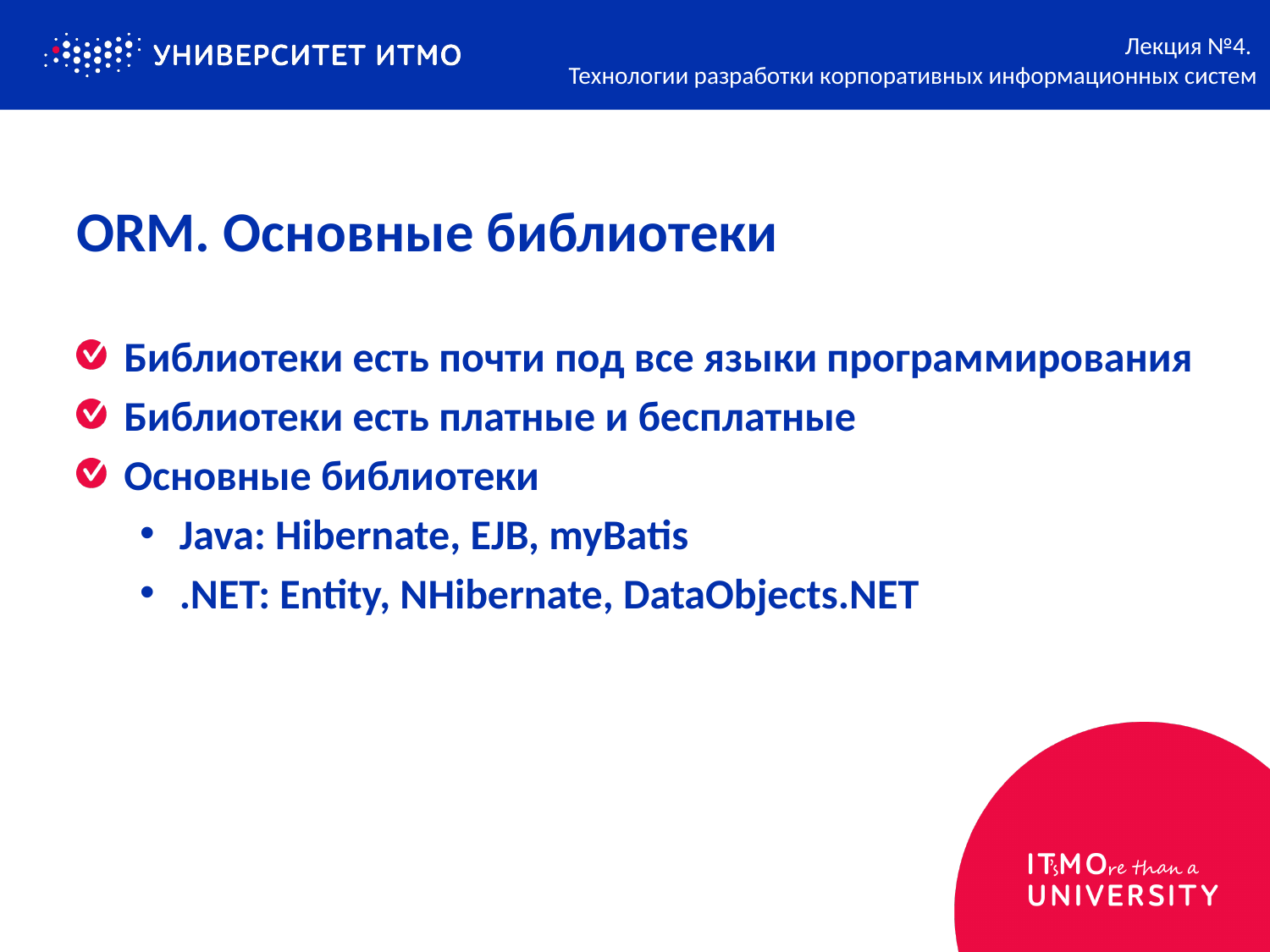

Лекция №4.
Технологии разработки корпоративных информационных систем
# ORM. Основные библиотеки
Библиотеки есть почти под все языки программирования
Библиотеки есть платные и бесплатные
Основные библиотеки
Java: Hibernate, EJB, myBatis
.NET: Entity, NHibernate, DataObjects.NET